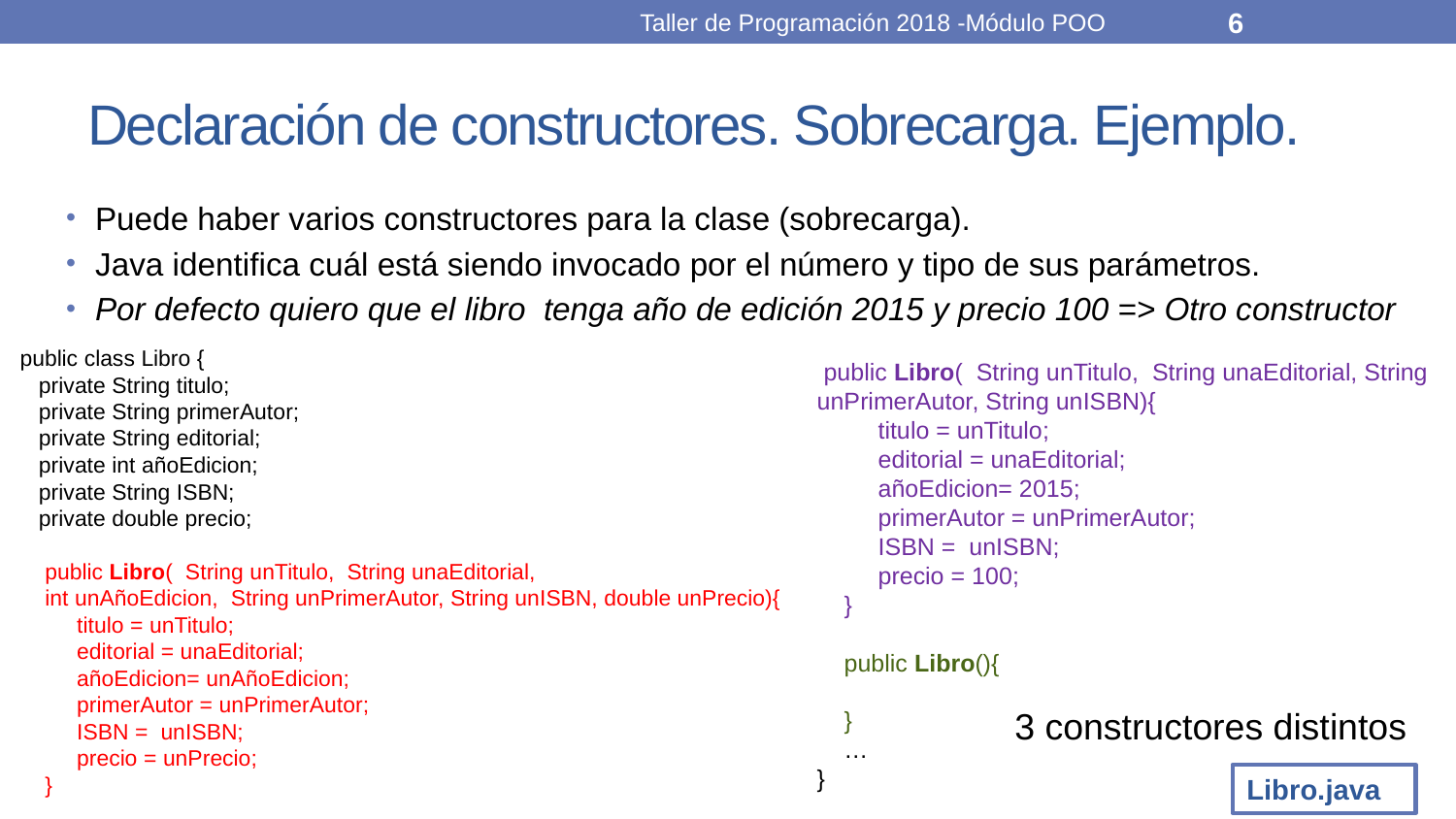

Taller de Programación 2018 -Módulo POO
6
# Declaración de constructores. Sobrecarga. Ejemplo.
Puede haber varios constructores para la clase (sobrecarga).
Java identifica cuál está siendo invocado por el número y tipo de sus parámetros.
Por defecto quiero que el libro  tenga año de edición 2015 y precio 100 => Otro constructor

public class Libro {
   private String titulo;
   private String primerAutor;
   private String editorial;
   private int añoEdicion;
   private String ISBN;
   private double precio;

    public Libro(  String unTitulo,  String unaEditorial,
    int unAñoEdicion,  String unPrimerAutor, String unISBN, double unPrecio){
         titulo = unTitulo;
         editorial = unaEditorial;
         añoEdicion= unAñoEdicion;
         primerAutor = unPrimerAutor;
         ISBN =  unISBN;
         precio = unPrecio;
    }

 public Libro(  String unTitulo,  String unaEditorial, String unPrimerAutor, String unISBN){
         titulo = unTitulo;
         editorial = unaEditorial;
         añoEdicion= 2015;
         primerAutor = unPrimerAutor;
         ISBN =  unISBN;
         precio = 100;
    }

    public Libro(){

    }
    …
}
3 constructores distintos
Libro.java